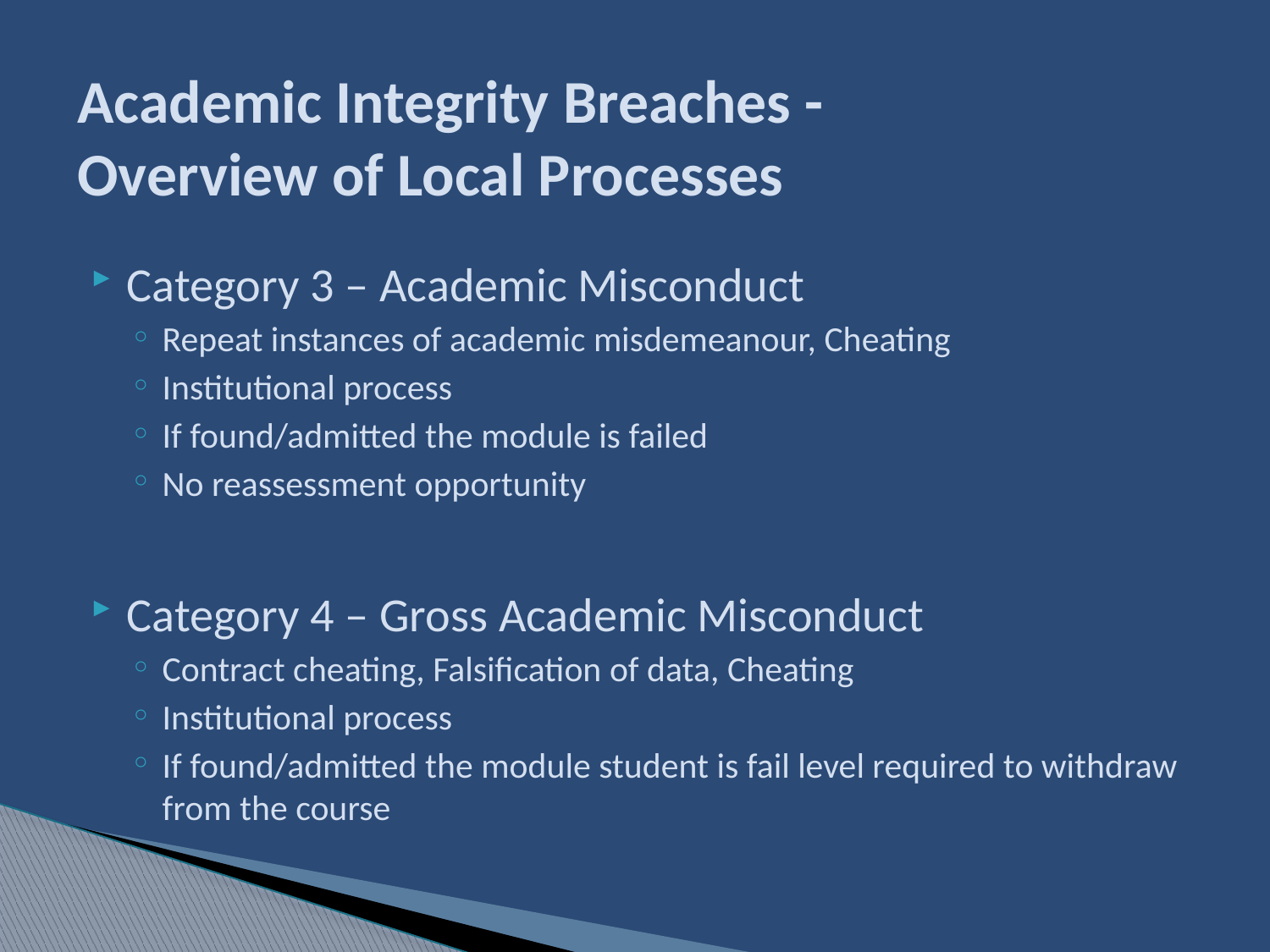

# Academic Integrity Breaches - Overview of Local Processes
Category 3 – Academic Misconduct
Repeat instances of academic misdemeanour, Cheating
Institutional process
If found/admitted the module is failed
No reassessment opportunity

Category 4 – Gross Academic Misconduct
Contract cheating, Falsification of data, Cheating
Institutional process
If found/admitted the module student is fail level required to withdraw from the course